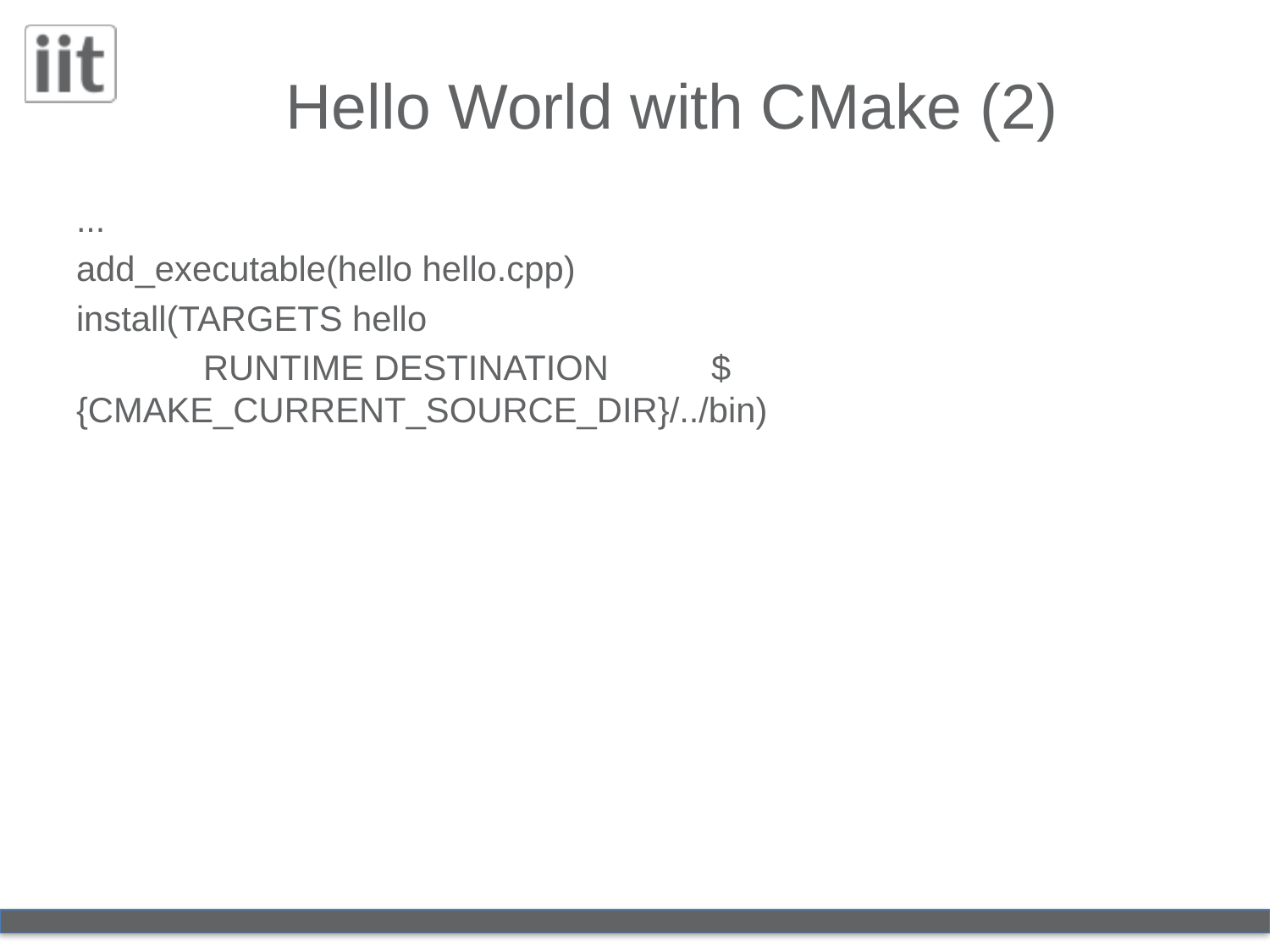

# Hello World with CMake (2)
...
add_executable(hello hello.cpp)
install(TARGETS hello
	RUNTIME DESTINATION 	${CMAKE_CURRENT_SOURCE_DIR}/../bin)